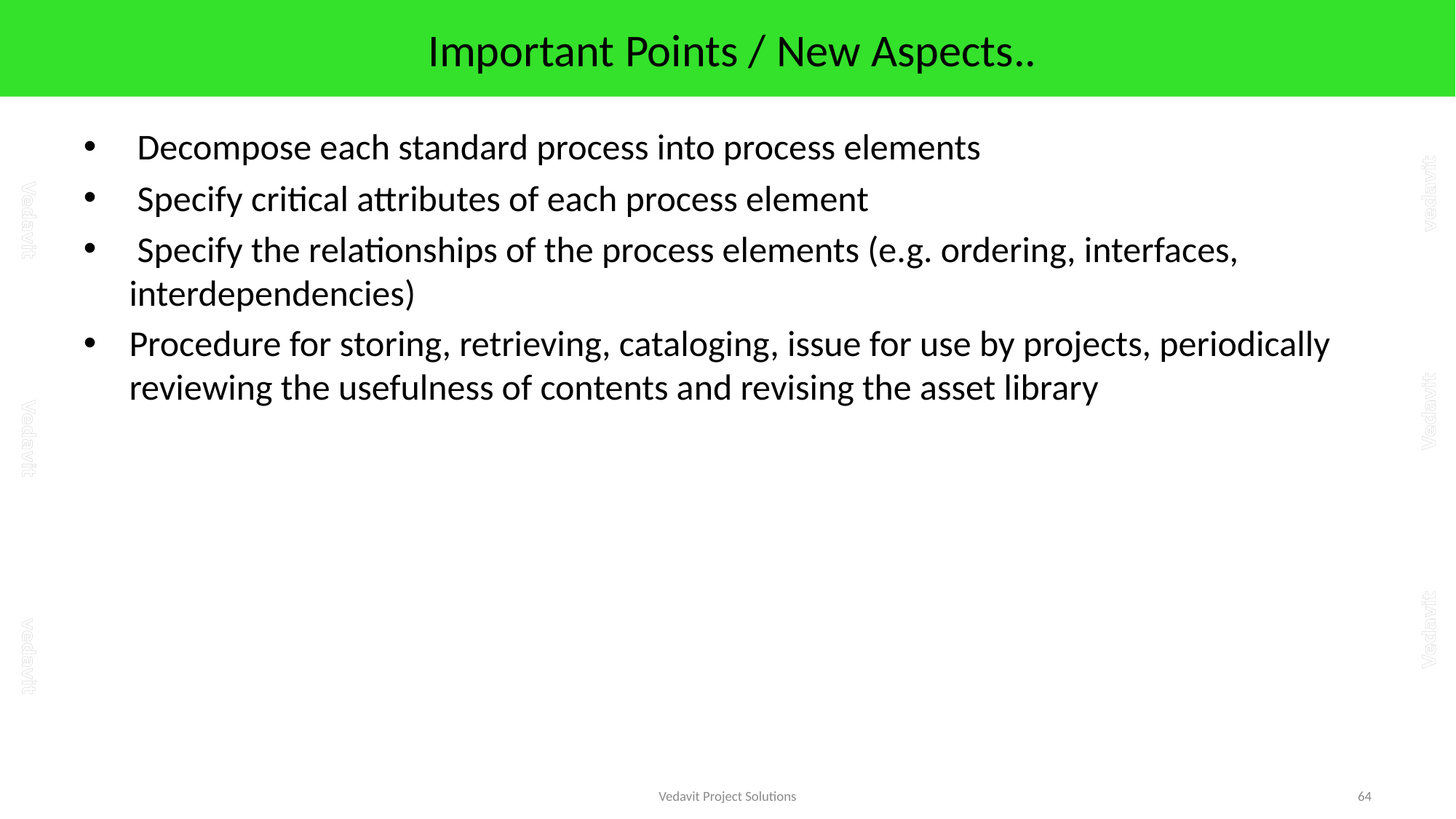

# Important Points / New Aspects..
 Decompose each standard process into process elements
 Specify critical attributes of each process element
 Specify the relationships of the process elements (e.g. ordering, interfaces, interdependencies)
Procedure for storing, retrieving, cataloging, issue for use by projects, periodically reviewing the usefulness of contents and revising the asset library

Vedavit Project Solutions
64